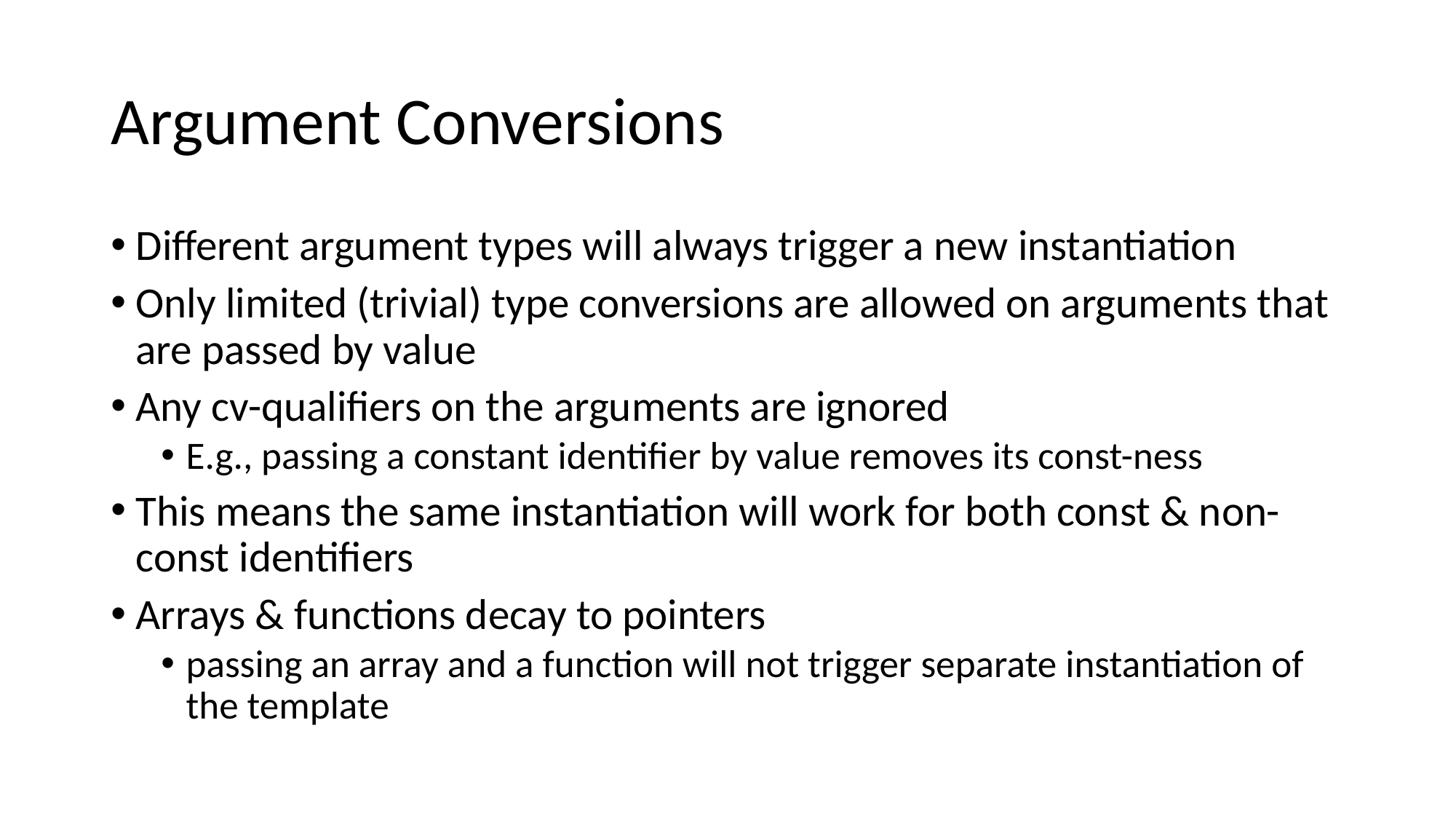

# Argument Conversions
Different argument types will always trigger a new instantiation
Only limited (trivial) type conversions are allowed on arguments that are passed by value
Any cv-qualifiers on the arguments are ignored
E.g., passing a constant identifier by value removes its const-ness
This means the same instantiation will work for both const & non-const identifiers
Arrays & functions decay to pointers
passing an array and a function will not trigger separate instantiation of the template